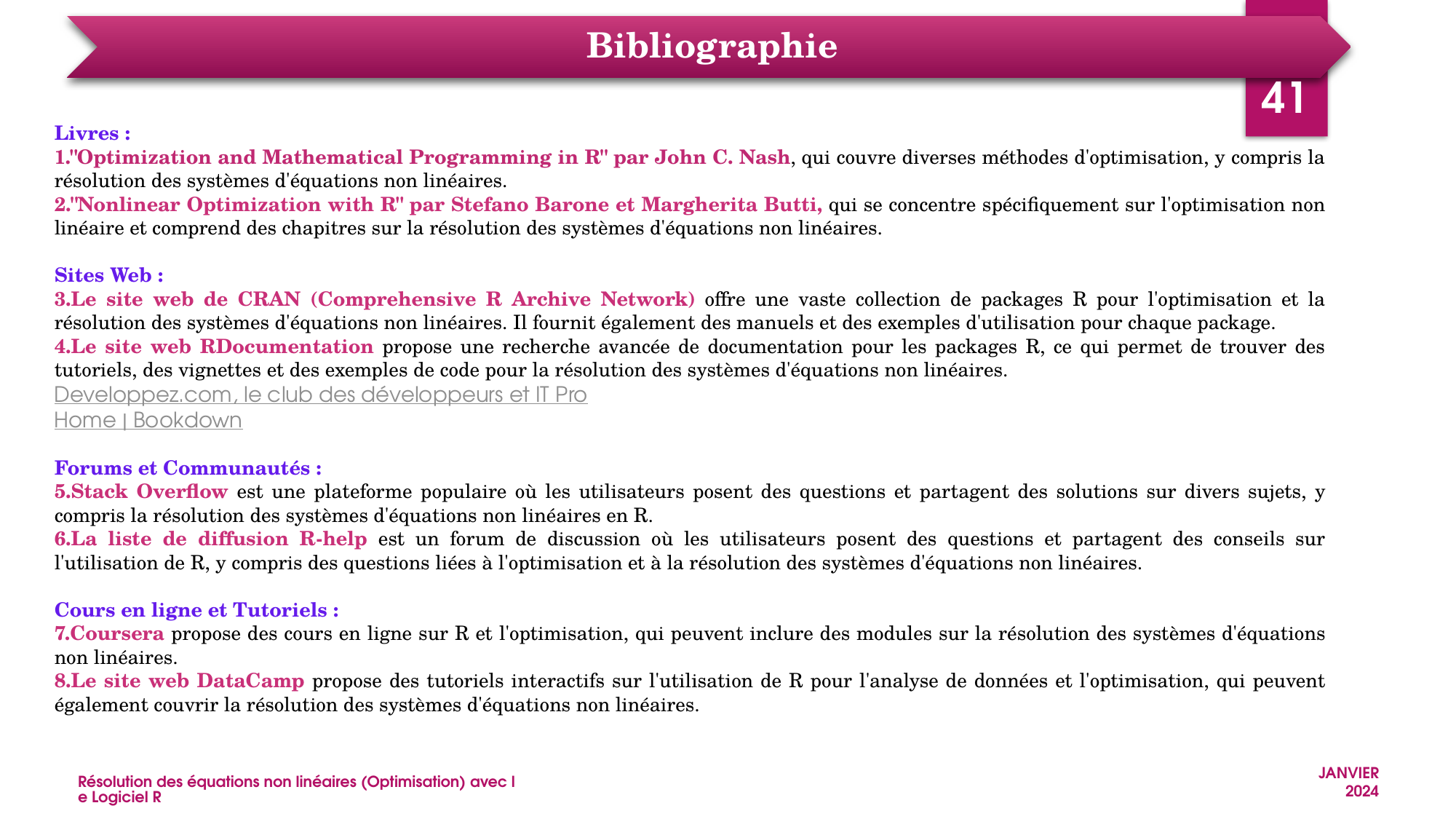

Bibliographie
41
Livres :
"Optimization and Mathematical Programming in R" par John C. Nash, qui couvre diverses méthodes d'optimisation, y compris la résolution des systèmes d'équations non linéaires.
"Nonlinear Optimization with R" par Stefano Barone et Margherita Butti, qui se concentre spécifiquement sur l'optimisation non linéaire et comprend des chapitres sur la résolution des systèmes d'équations non linéaires.

Sites Web :
Le site web de CRAN (Comprehensive R Archive Network) offre une vaste collection de packages R pour l'optimisation et la résolution des systèmes d'équations non linéaires. Il fournit également des manuels et des exemples d'utilisation pour chaque package.
Le site web RDocumentation propose une recherche avancée de documentation pour les packages R, ce qui permet de trouver des tutoriels, des vignettes et des exemples de code pour la résolution des systèmes d'équations non linéaires.
Developpez.com, le club des développeurs et IT Pro
Home | Bookdown

Forums et Communautés :
Stack Overflow est une plateforme populaire où les utilisateurs posent des questions et partagent des solutions sur divers sujets, y compris la résolution des systèmes d'équations non linéaires en R.
La liste de diffusion R-help est un forum de discussion où les utilisateurs posent des questions et partagent des conseils sur l'utilisation de R, y compris des questions liées à l'optimisation et à la résolution des systèmes d'équations non linéaires.

Cours en ligne et Tutoriels :
Coursera propose des cours en ligne sur R et l'optimisation, qui peuvent inclure des modules sur la résolution des systèmes d'équations non linéaires.
Le site web DataCamp propose des tutoriels interactifs sur l'utilisation de R pour l'analyse de données et l'optimisation, qui peuvent également couvrir la résolution des systèmes d'équations non linéaires.

Résolution des équations non linéaires (Optimisation) avec le Logiciel R
JANVIER 2024